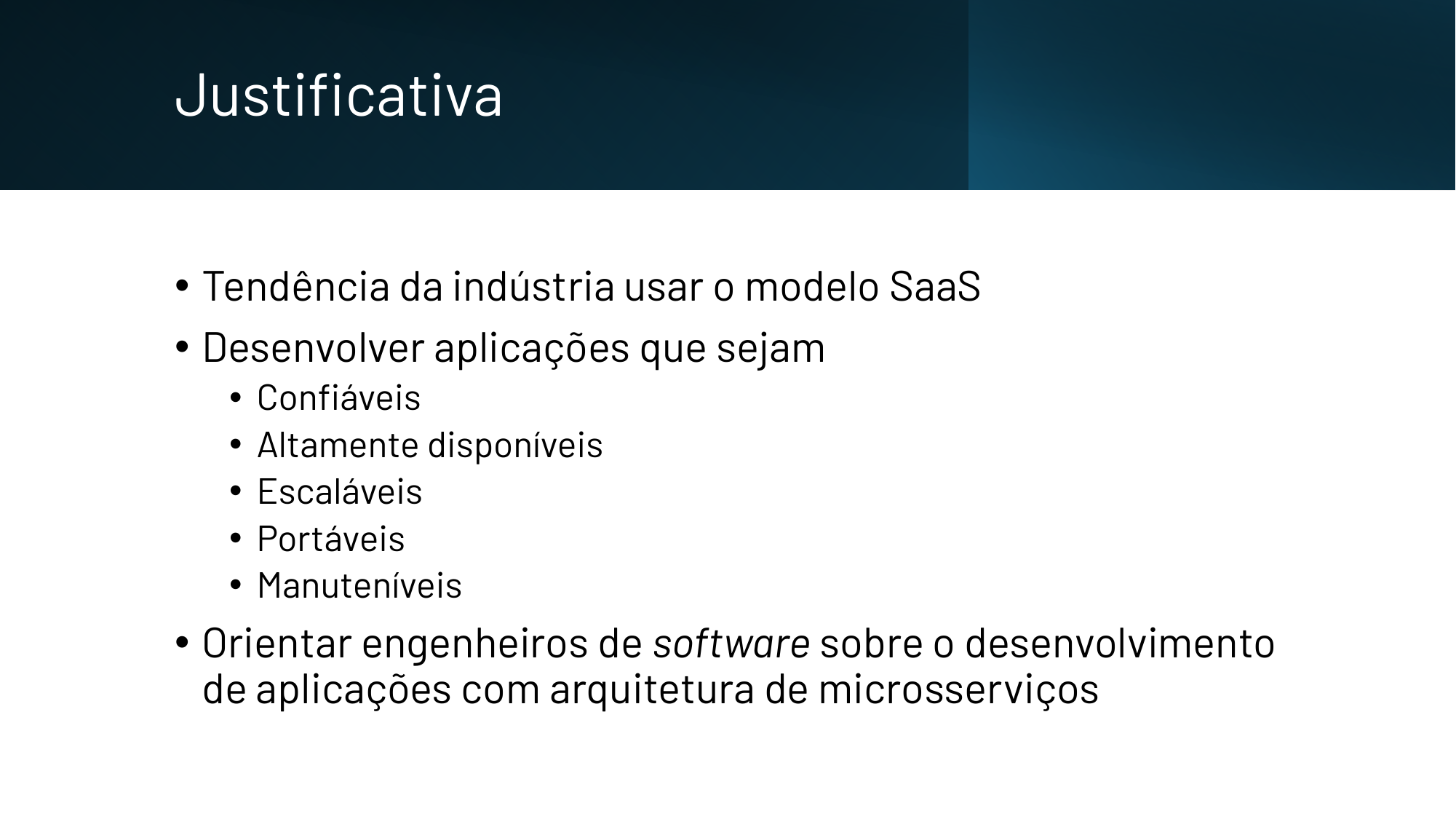

# Justificativa
Tendência da indústria usar o modelo SaaS
Desenvolver aplicações que sejam
Confiáveis
Altamente disponíveis
Escaláveis
Portáveis
Manuteníveis
Orientar engenheiros de software sobre o desenvolvimento de aplicações com arquitetura de microsserviços